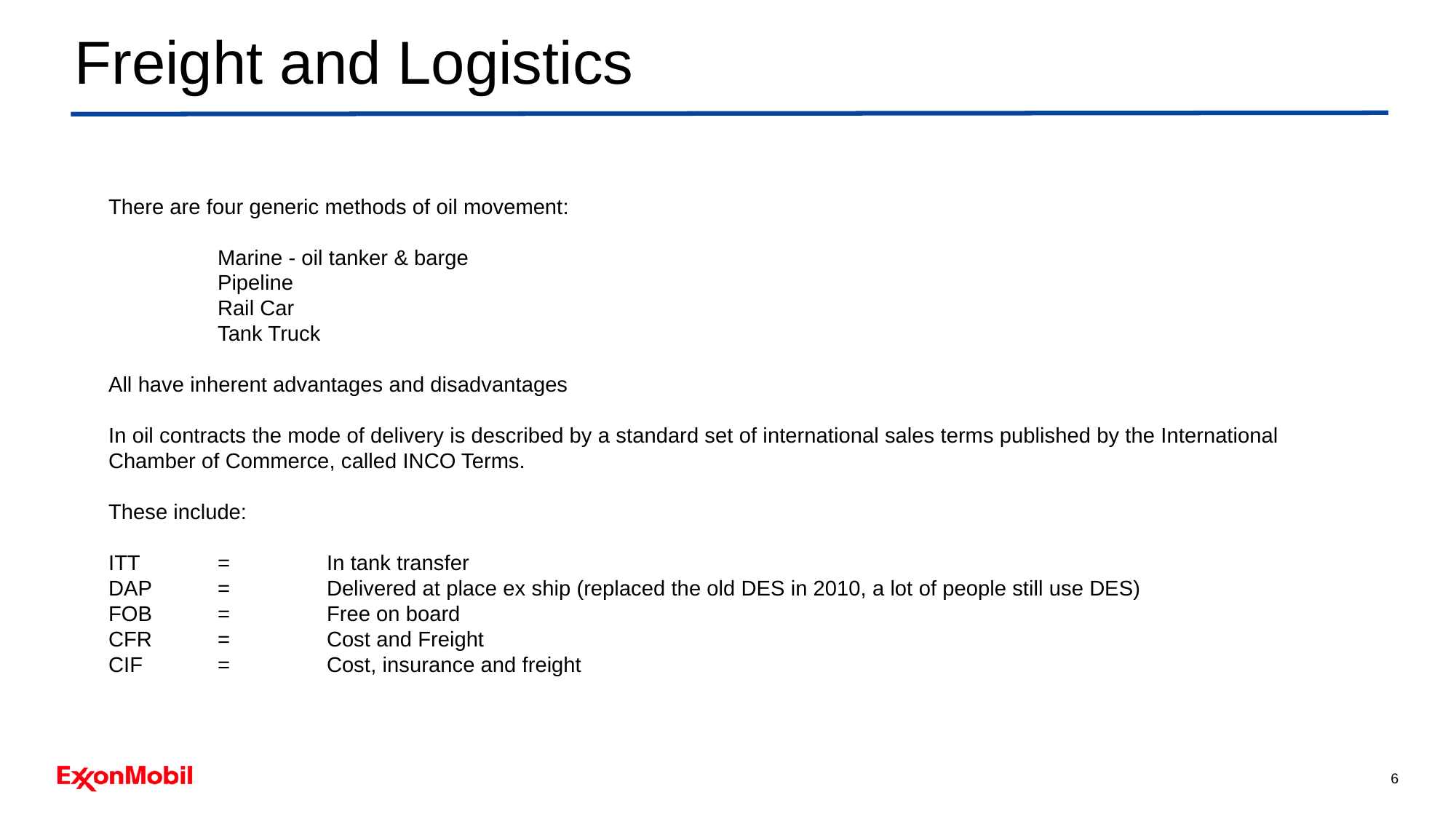

# Freight and Logistics
There are four generic methods of oil movement:

	Marine - oil tanker & barge
Pipeline
Rail Car
Tank Truck

All have inherent advantages and disadvantages

In oil contracts the mode of delivery is described by a standard set of international sales terms published by the International Chamber of Commerce, called INCO Terms.

These include:

ITT	=	In tank transfer
DAP 	=	Delivered at place ex ship (replaced the old DES in 2010, a lot of people still use DES)
FOB	=	Free on board
CFR	=	Cost and Freight
CIF	=	Cost, insurance and freight

6